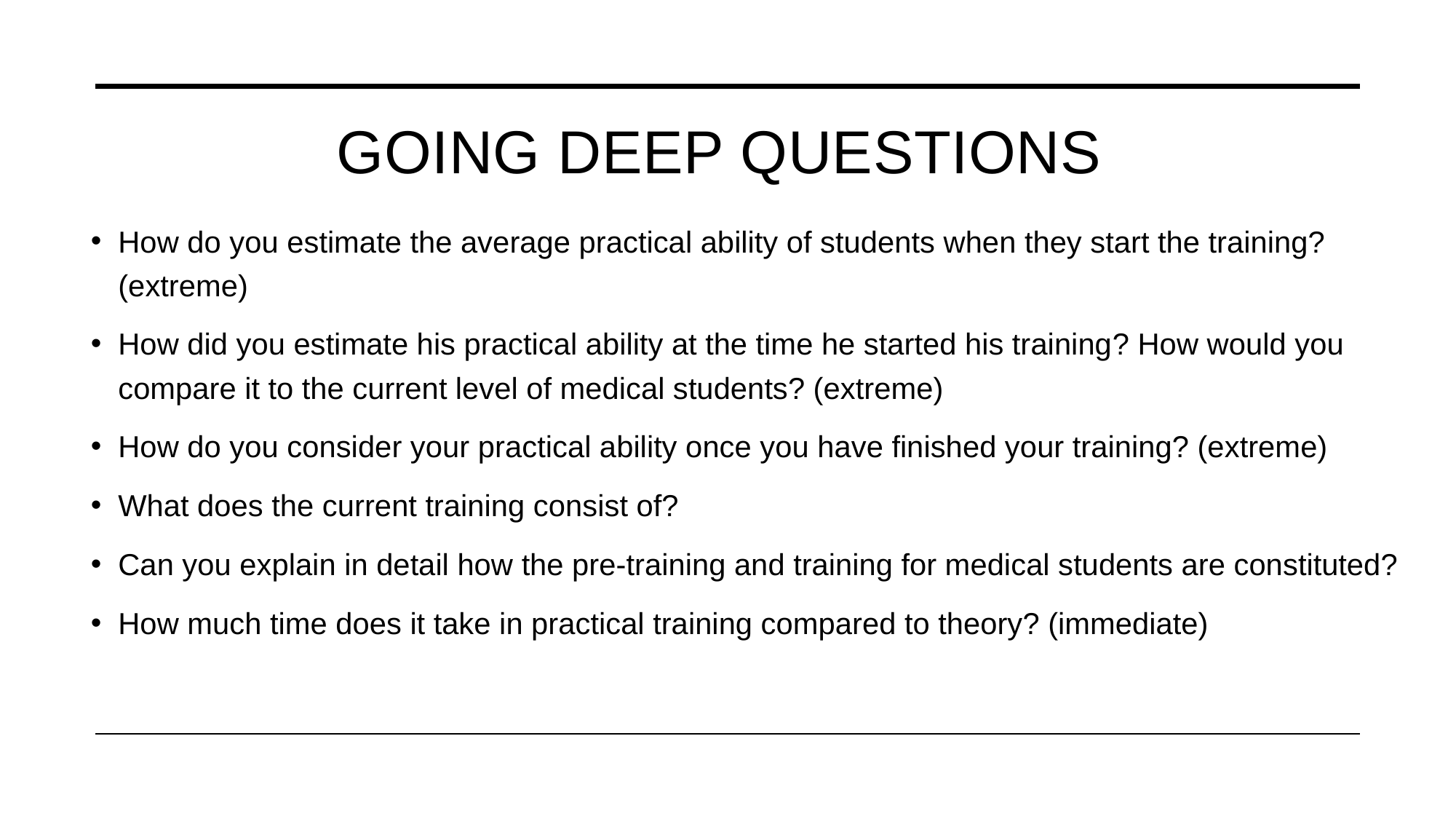

# Going deep Questions
How do you estimate the average practical ability of students when they start the training? (extreme)
How did you estimate his practical ability at the time he started his training? How would you compare it to the current level of medical students? (extreme)
How do you consider your practical ability once you have finished your training? (extreme)
What does the current training consist of?
Can you explain in detail how the pre-training and training for medical students are constituted?
How much time does it take in practical training compared to theory? (immediate)